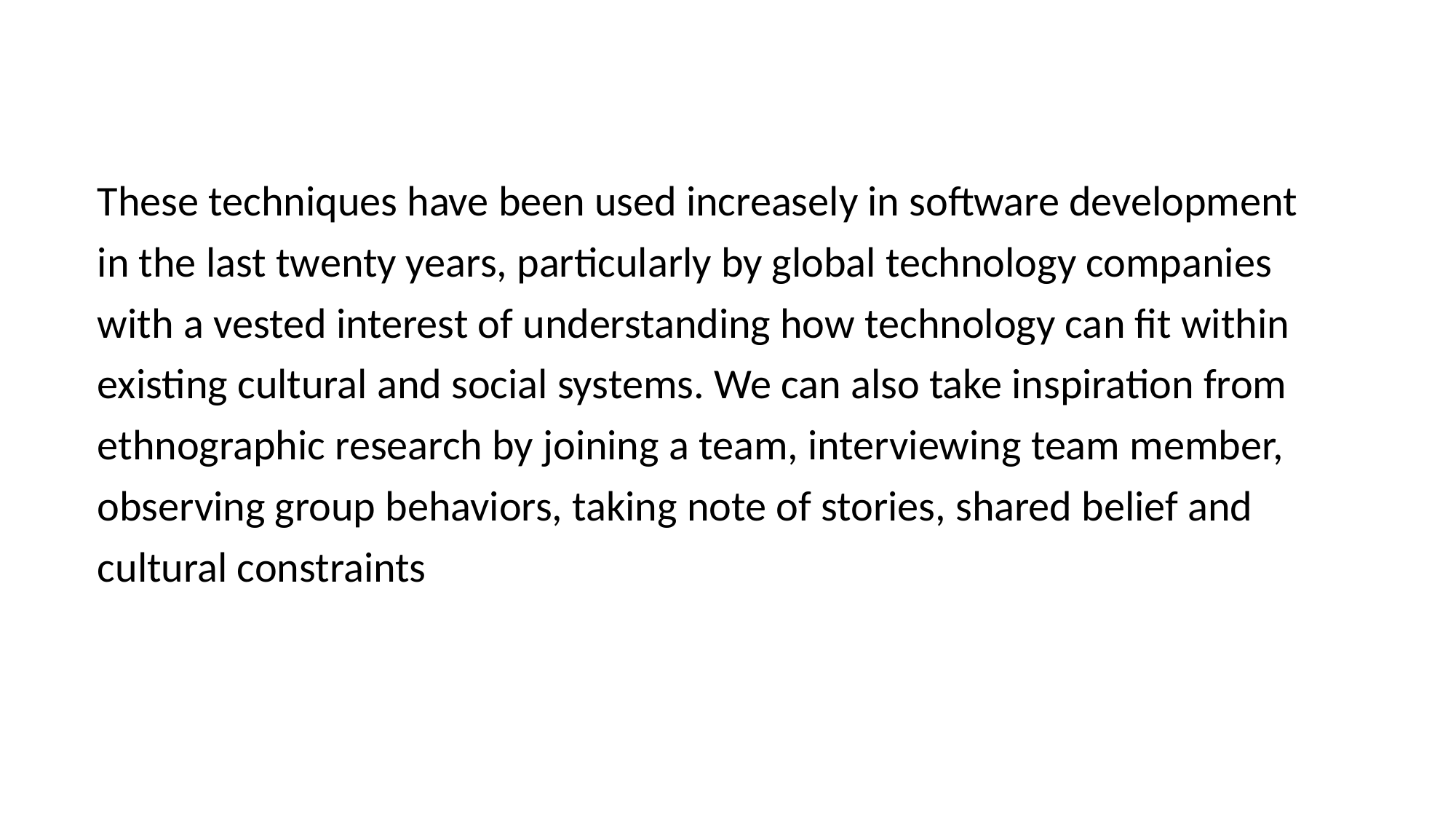

These techniques have been used increasely in software development
in the last twenty years, particularly by global technology companies
with a vested interest of understanding how technology can fit within
existing cultural and social systems. We can also take inspiration from
ethnographic research by joining a team, interviewing team member,
observing group behaviors, taking note of stories, shared belief and
cultural constraints